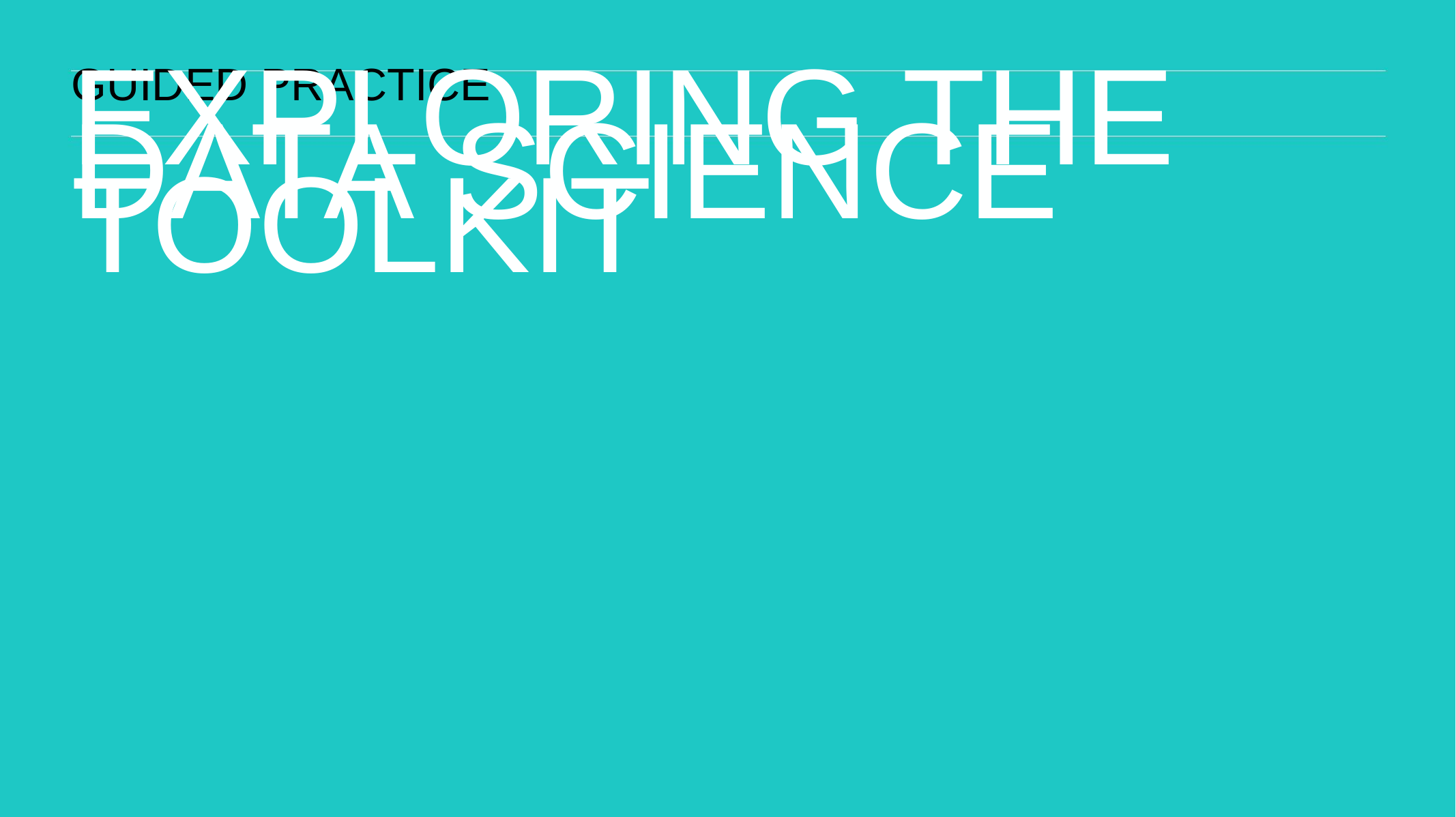

GUIDED PRACTICE

EXPLORING THE DATA SCIENCE TOOLKIT